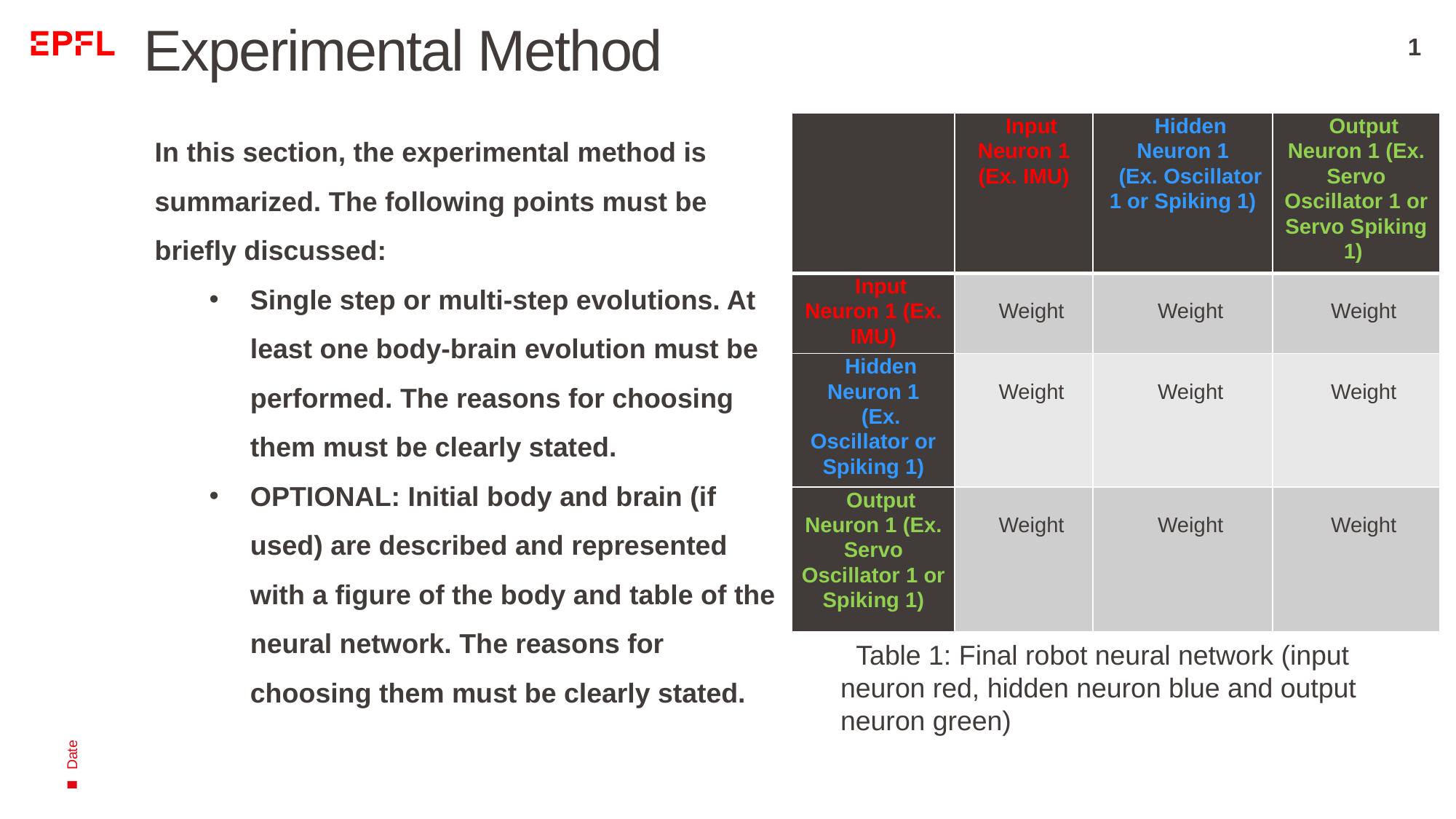

# Experimental Method
1
In this section, the experimental method is summarized. The following points must be briefly discussed:
Single step or multi-step evolutions. At least one body-brain evolution must be performed. The reasons for choosing them must be clearly stated.
OPTIONAL: Initial body and brain (if used) are described and represented with a figure of the body and table of the neural network. The reasons for choosing them must be clearly stated.
|  | Input Neuron 1 (Ex. IMU) | Hidden Neuron 1 (Ex. Oscillator 1 or Spiking 1) | Output Neuron 1 (Ex. Servo Oscillator 1 or Servo Spiking 1) |
| --- | --- | --- | --- |
| Input Neuron 1 (Ex. IMU) | Weight | Weight | Weight |
| Hidden Neuron 1 (Ex. Oscillator or Spiking 1) | Weight | Weight | Weight |
| Output Neuron 1 (Ex. Servo Oscillator 1 or Spiking 1) | Weight | Weight | Weight |
Date
Table 1: Final robot neural network (input neuron red, hidden neuron blue and output neuron green)